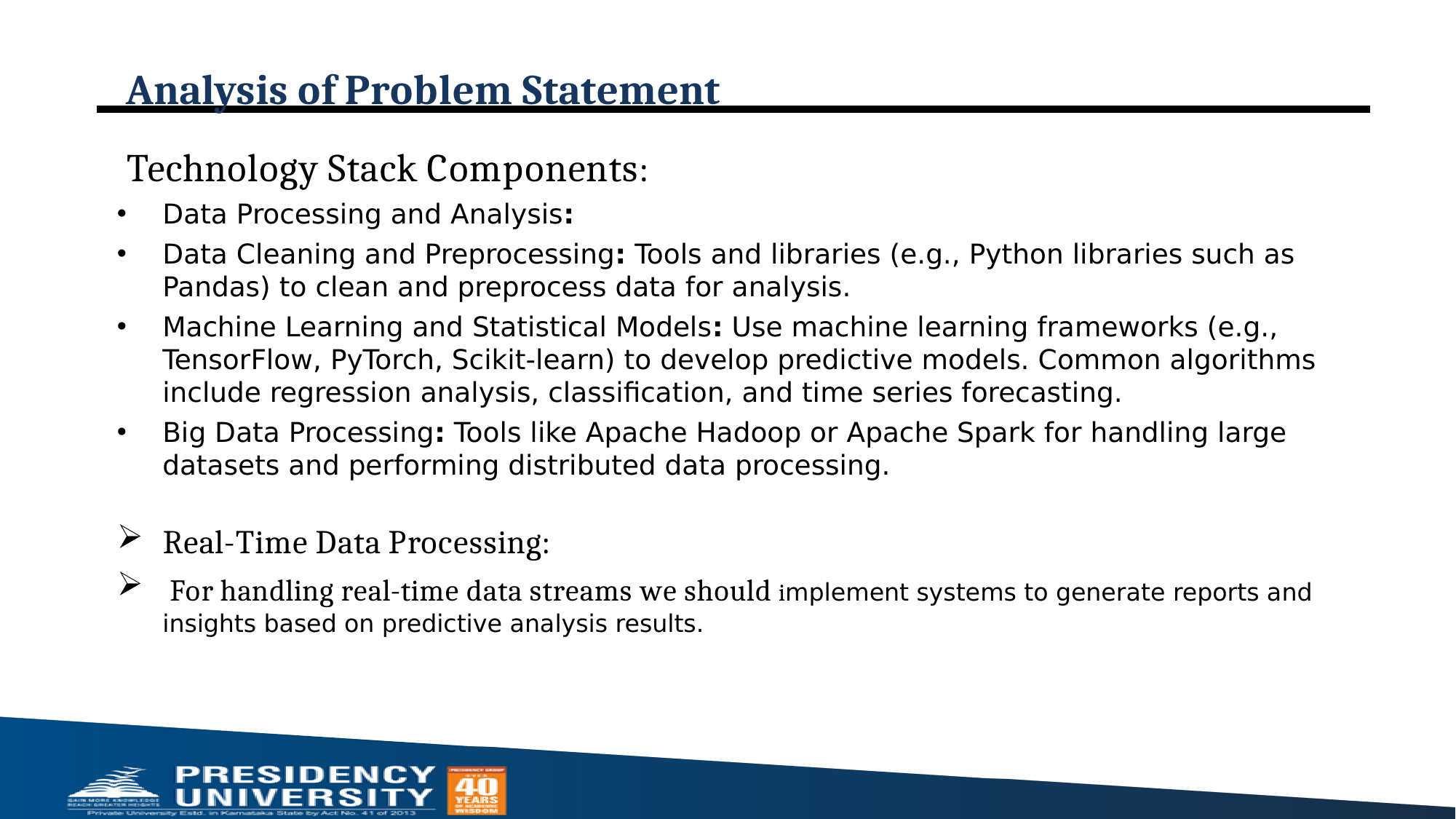

# Analysis of Problem Statement
Technology Stack Components:
Data Processing and Analysis:
Data Cleaning and Preprocessing: Tools and libraries (e.g., Python libraries such as Pandas) to clean and preprocess data for analysis.
Machine Learning and Statistical Models: Use machine learning frameworks (e.g., TensorFlow, PyTorch, Scikit-learn) to develop predictive models. Common algorithms include regression analysis, classification, and time series forecasting.
Big Data Processing: Tools like Apache Hadoop or Apache Spark for handling large datasets and performing distributed data processing.

Real-Time Data Processing:
 For handling real-time data streams we should implement systems to generate reports and    insights based on predictive analysis results.